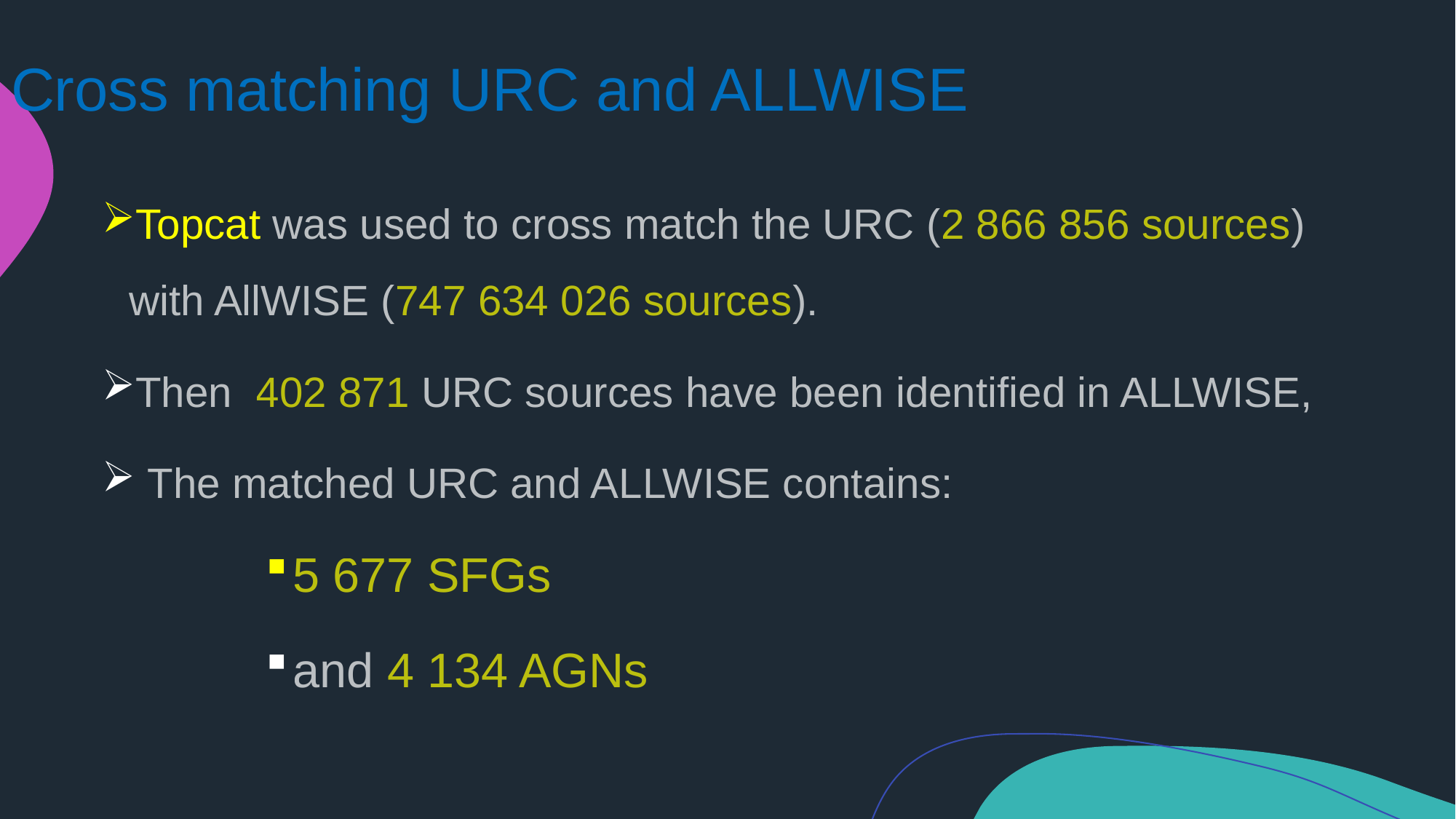

# Cross matching URC and ALLWISE
Topcat was used to cross match the URC (2 866 856 sources) with AllWISE (747 634 026 sources).
Then  402 871 URC sources have been identified in ALLWISE,
 The matched URC and ALLWISE contains:
5 677 SFGs
and 4 134 AGNs